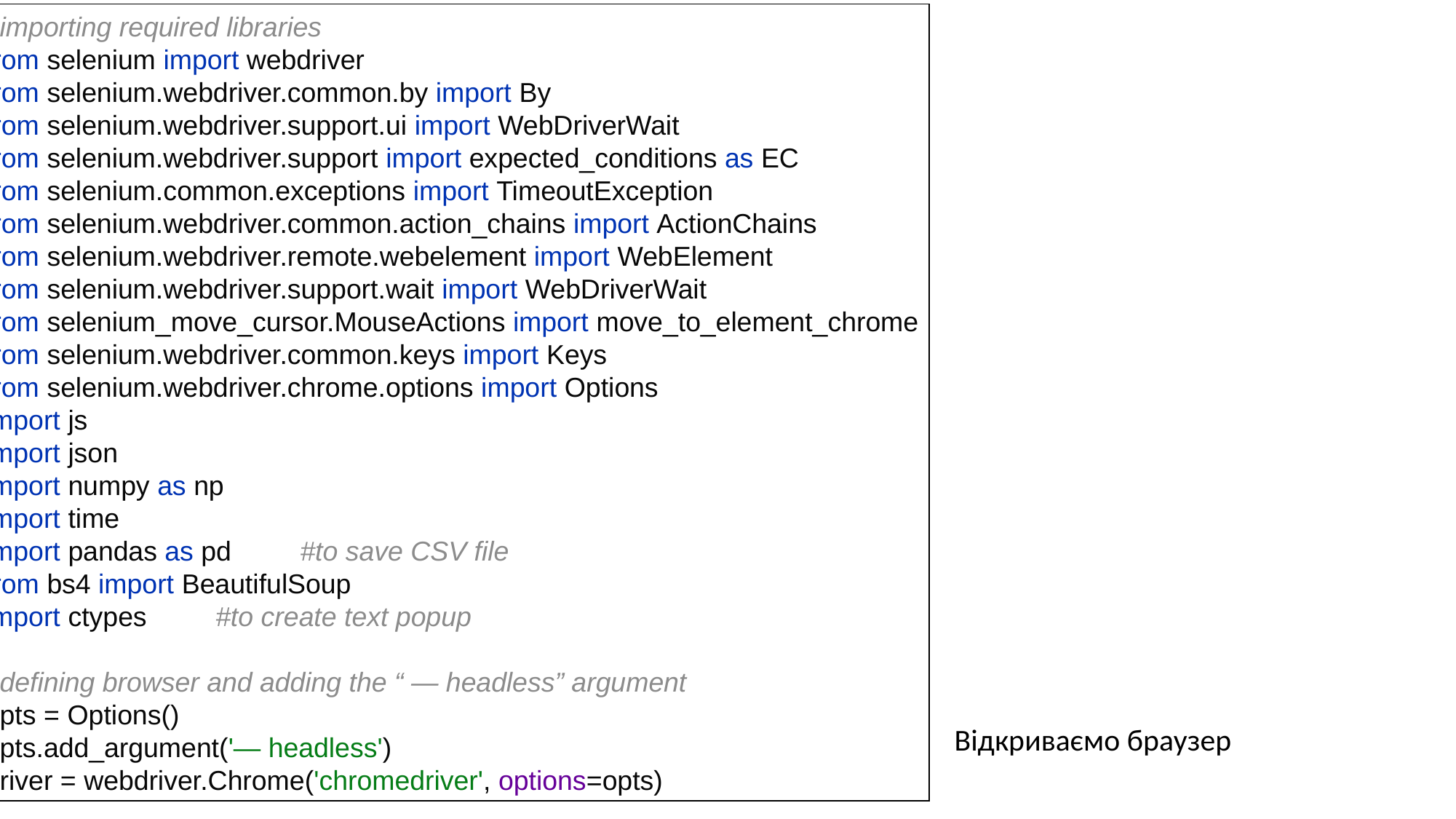

#importing required libraries
from selenium import webdriver
from selenium.webdriver.common.by import By
from selenium.webdriver.support.ui import WebDriverWait
from selenium.webdriver.support import expected_conditions as EC
from selenium.common.exceptions import TimeoutException
from selenium.webdriver.common.action_chains import ActionChains
from selenium.webdriver.remote.webelement import WebElement
from selenium.webdriver.support.wait import WebDriverWait
from selenium_move_cursor.MouseActions import move_to_element_chrome
from selenium.webdriver.common.keys import Keys
from selenium.webdriver.chrome.options import Options
import js
import json
import numpy as np
import time
import pandas as pd         #to save CSV file
from bs4 import BeautifulSoup
import ctypes         #to create text popup
#defining browser and adding the “ — headless” argument
opts = Options()
opts.add_argument('— headless')
driver = webdriver.Chrome('chromedriver', options=opts)
Відкриваємо браузер